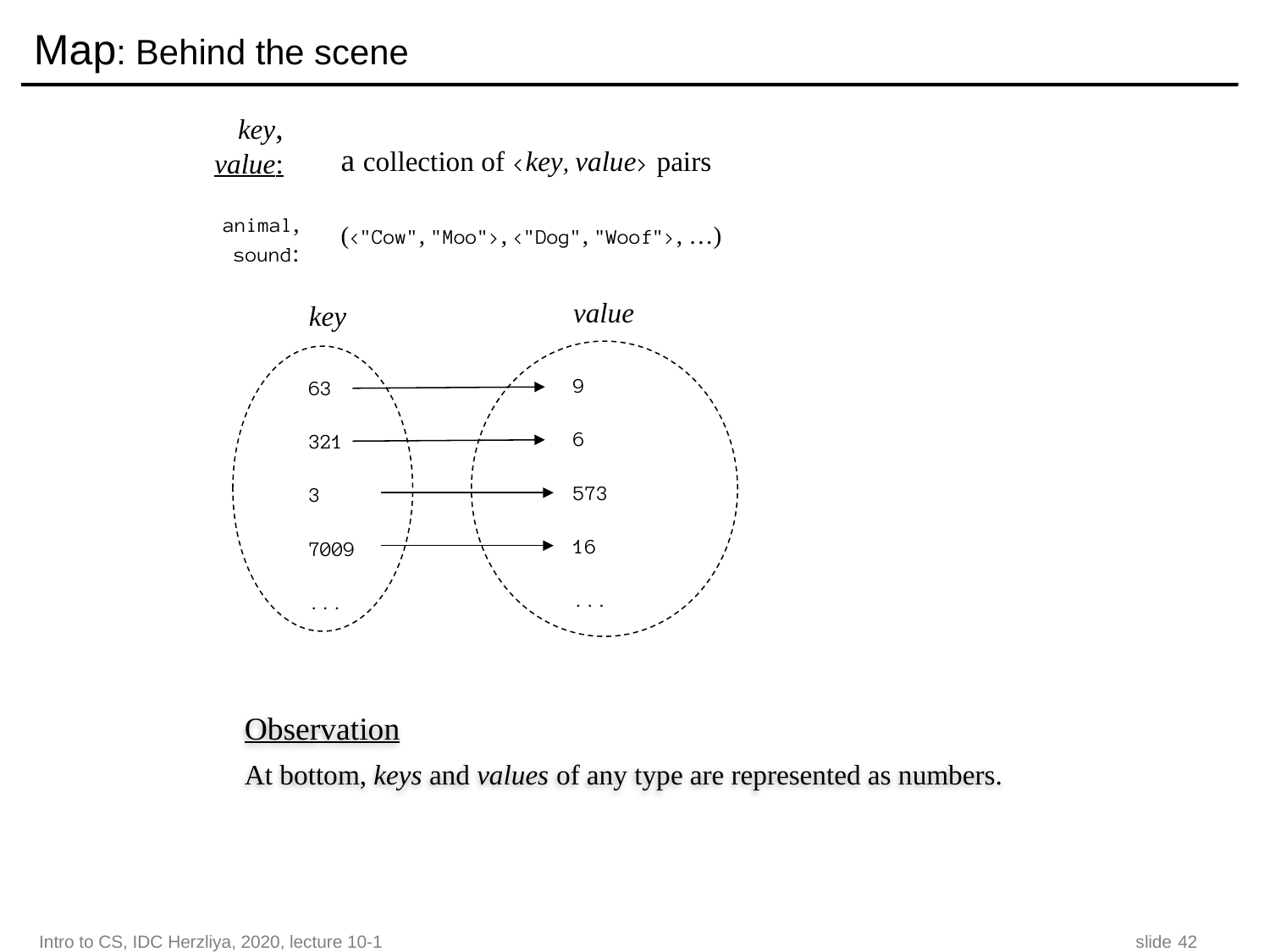

Map: Behind the scene
key,
value:
a collection of <key, value> pairs
animal,
sound:
(<"Cow", "Moo">, <"Dog", "Woof">, …)
value
key

9
6
573
16
...
63
321
3
7009
...

Observation
At bottom, keys and values of any type are represented as numbers.